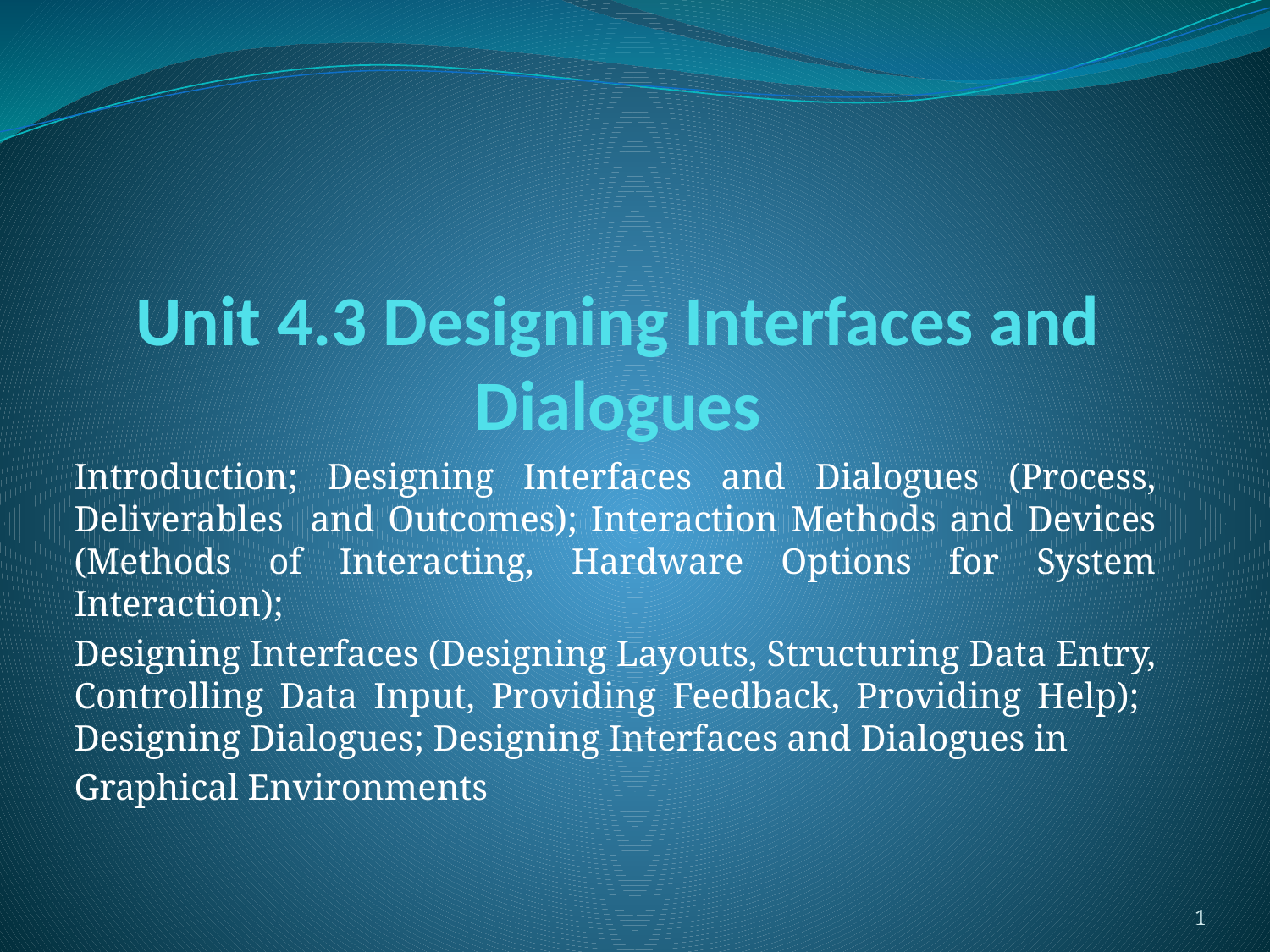

# Unit 4.3 Designing Interfaces and Dialogues
Introduction; Designing Interfaces and Dialogues (Process, Deliverables  and Outcomes); Interaction Methods and Devices (Methods of Interacting, Hardware Options for System Interaction);
Designing Interfaces (Designing Layouts, Structuring Data Entry, Controlling Data Input, Providing Feedback, Providing Help);  Designing Dialogues; Designing Interfaces and Dialogues in
Graphical Environments
1